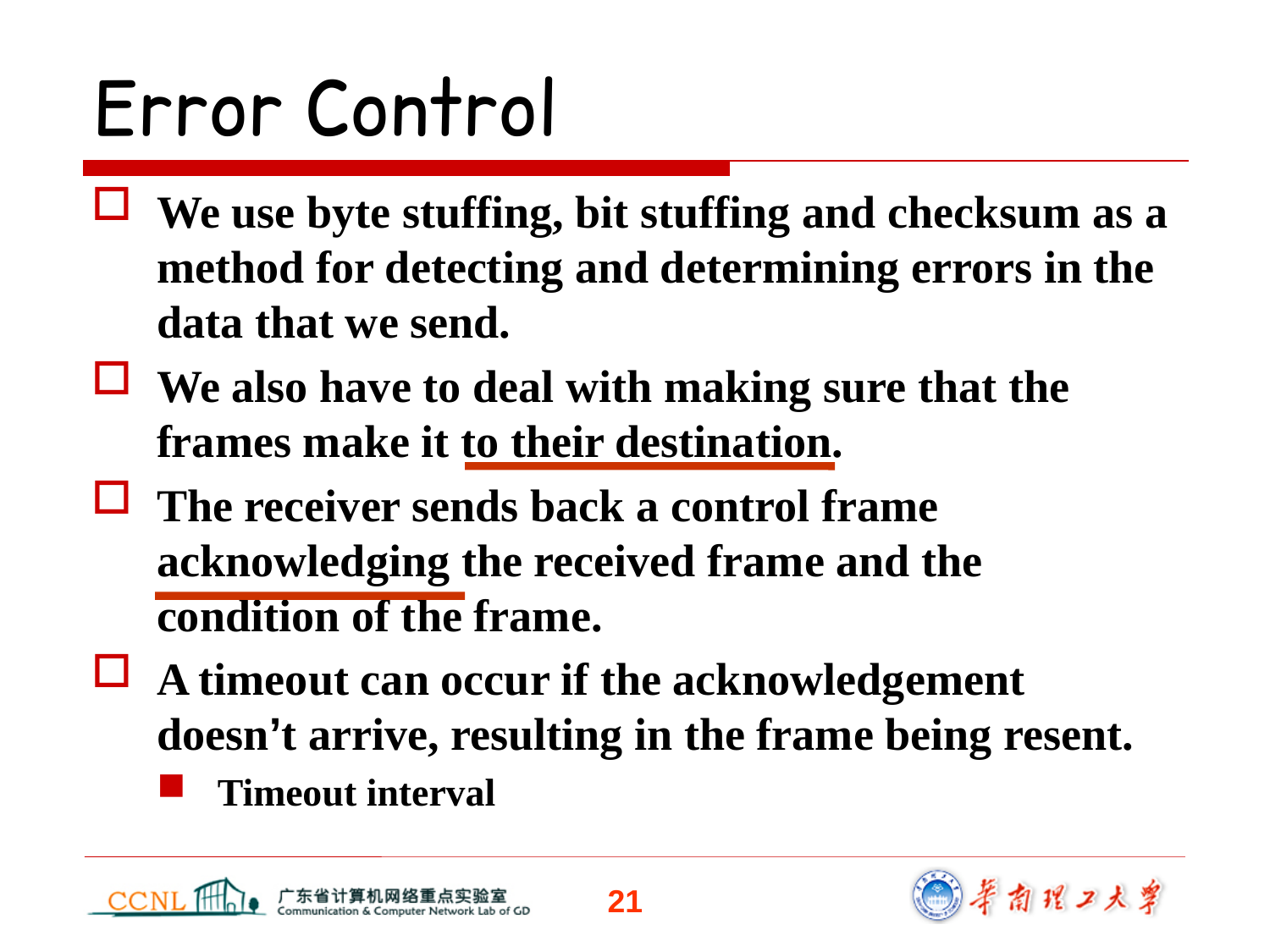

Error Control
We use byte stuffing, bit stuffing and checksum as a method for detecting and determining errors in the data that we send.
We also have to deal with making sure that the frames make it to their destination.
The receiver sends back a control frame acknowledging the received frame and the condition of the frame.
A timeout can occur if the acknowledgement doesn’t arrive, resulting in the frame being resent.
Timeout interval